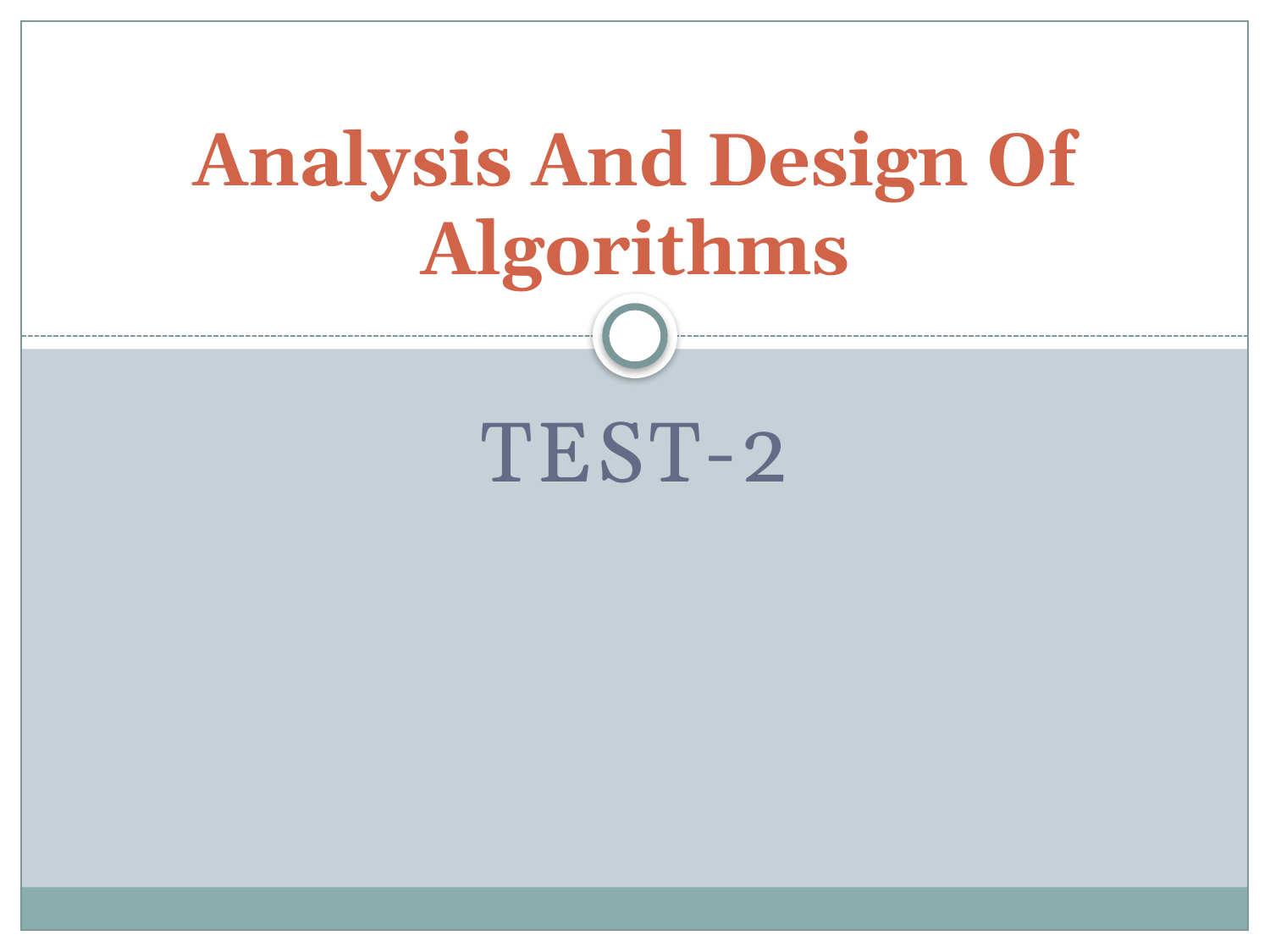

# Analysis And Design Of Algorithms
Test-2